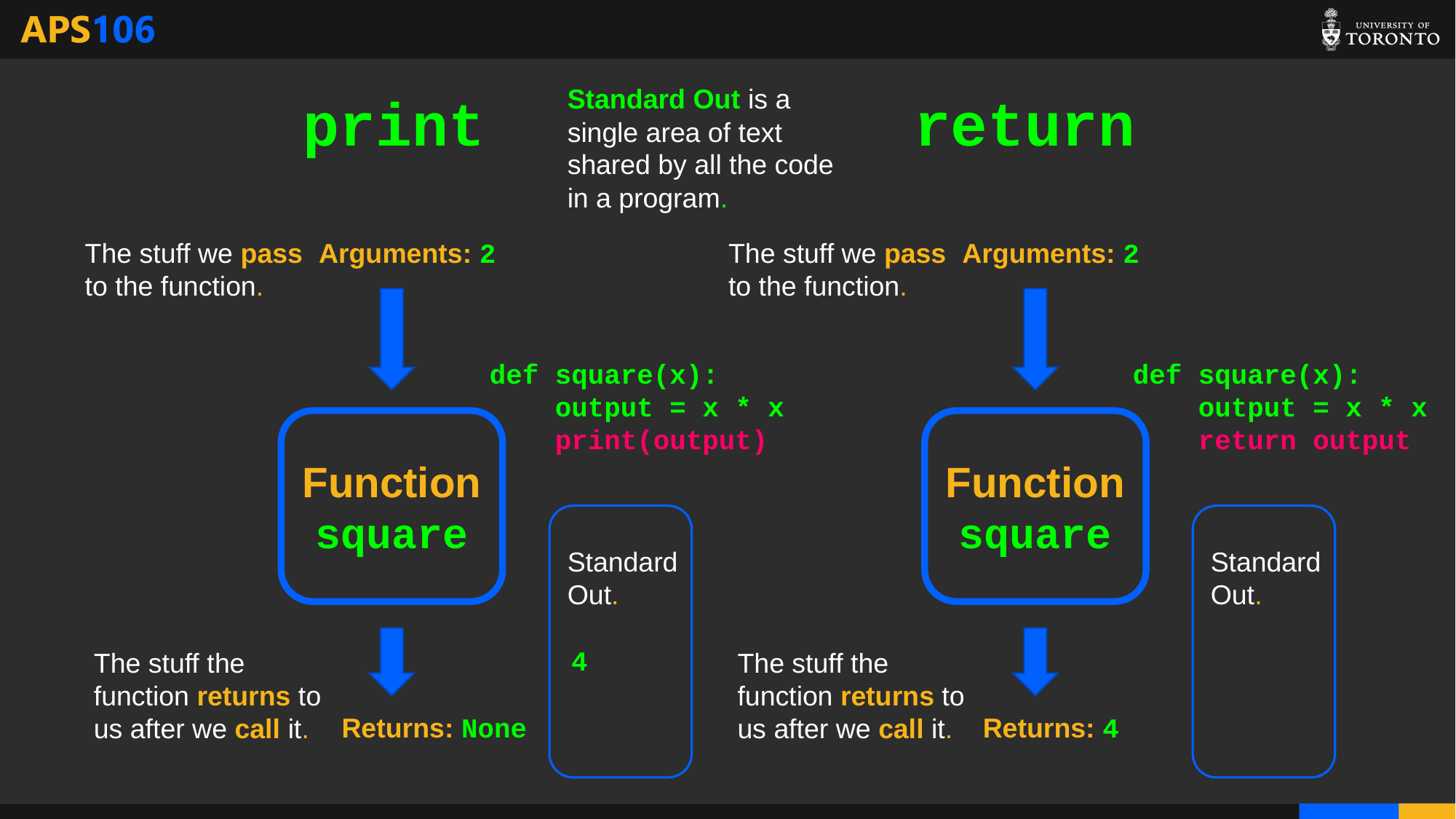

Standard Out is a single area of text shared by all the code in a program.
# print
return
Arguments: 2
Arguments: 2
The stuff we pass to the function.
The stuff we pass to the function.

def square(x):
    output = x * x
    return output
def square(x):
    output = x * x
    print(output)
Function
square
Function
square

Standard
Out.
Standard
Out.

4
The stuff the function returns to us after we call it.
The stuff the function returns to us after we call it.
Returns: None
Returns: 4